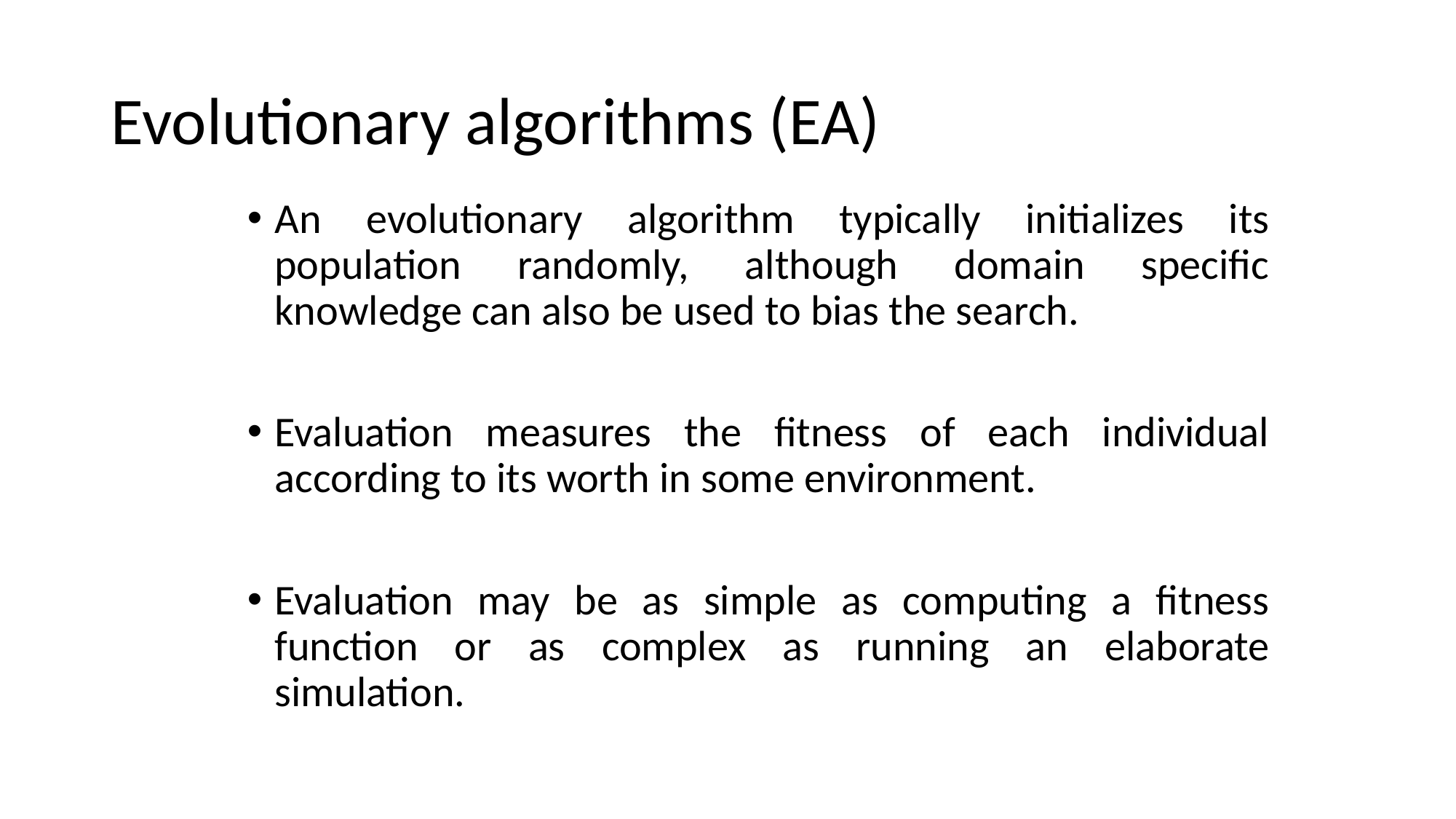

# Evolutionary algorithms (EA)
An evolutionary algorithm typically initializes its population randomly, although domain specific knowledge can also be used to bias the search.

Evaluation measures the fitness of each individual according to its worth in some environment.

Evaluation may be as simple as computing a fitness function or as complex as running an elaborate simulation.